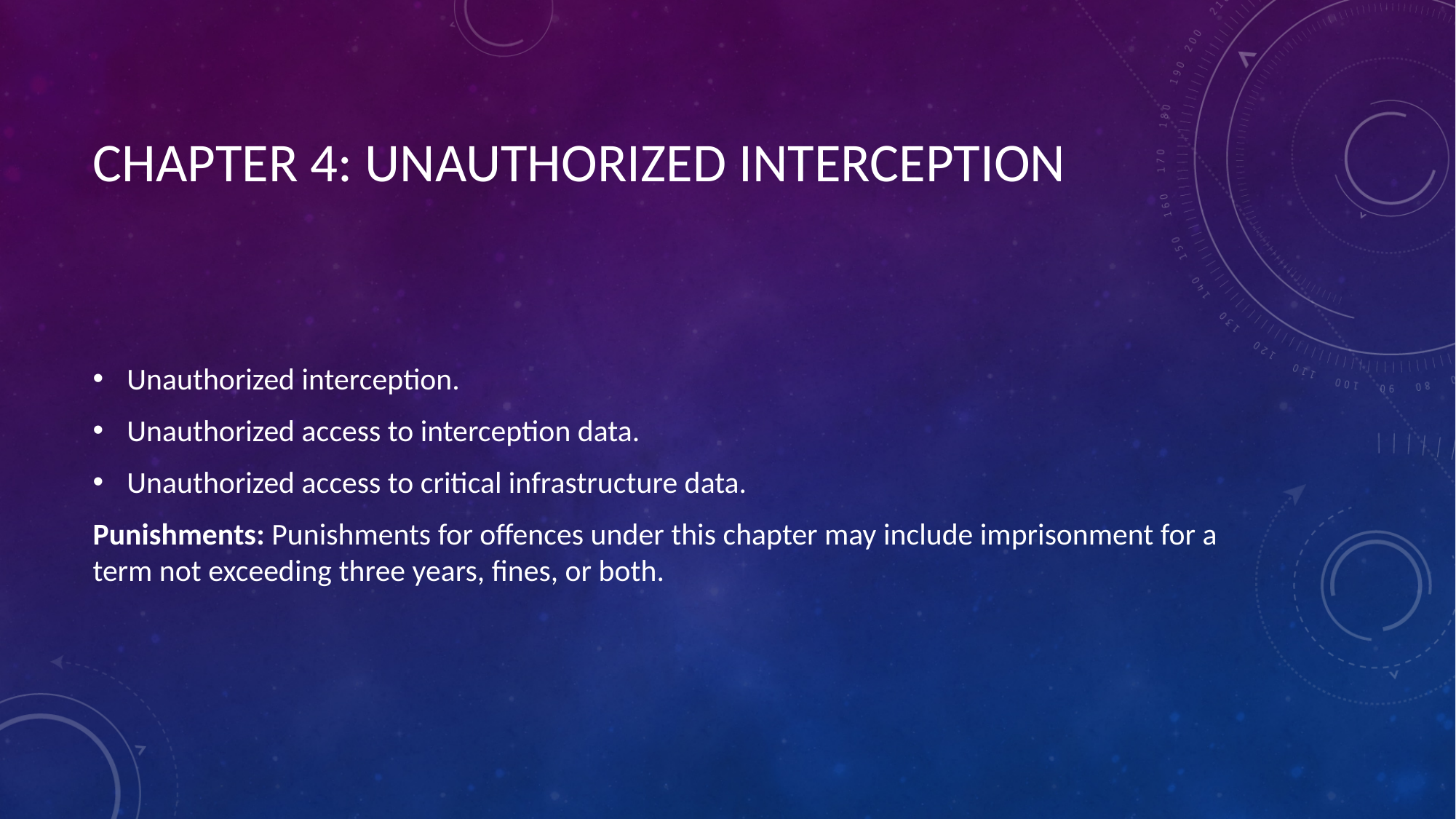

# Chapter 4: Unauthorized Interception
Unauthorized interception.
Unauthorized access to interception data.
Unauthorized access to critical infrastructure data.
Punishments: Punishments for offences under this chapter may include imprisonment for a term not exceeding three years, fines, or both.